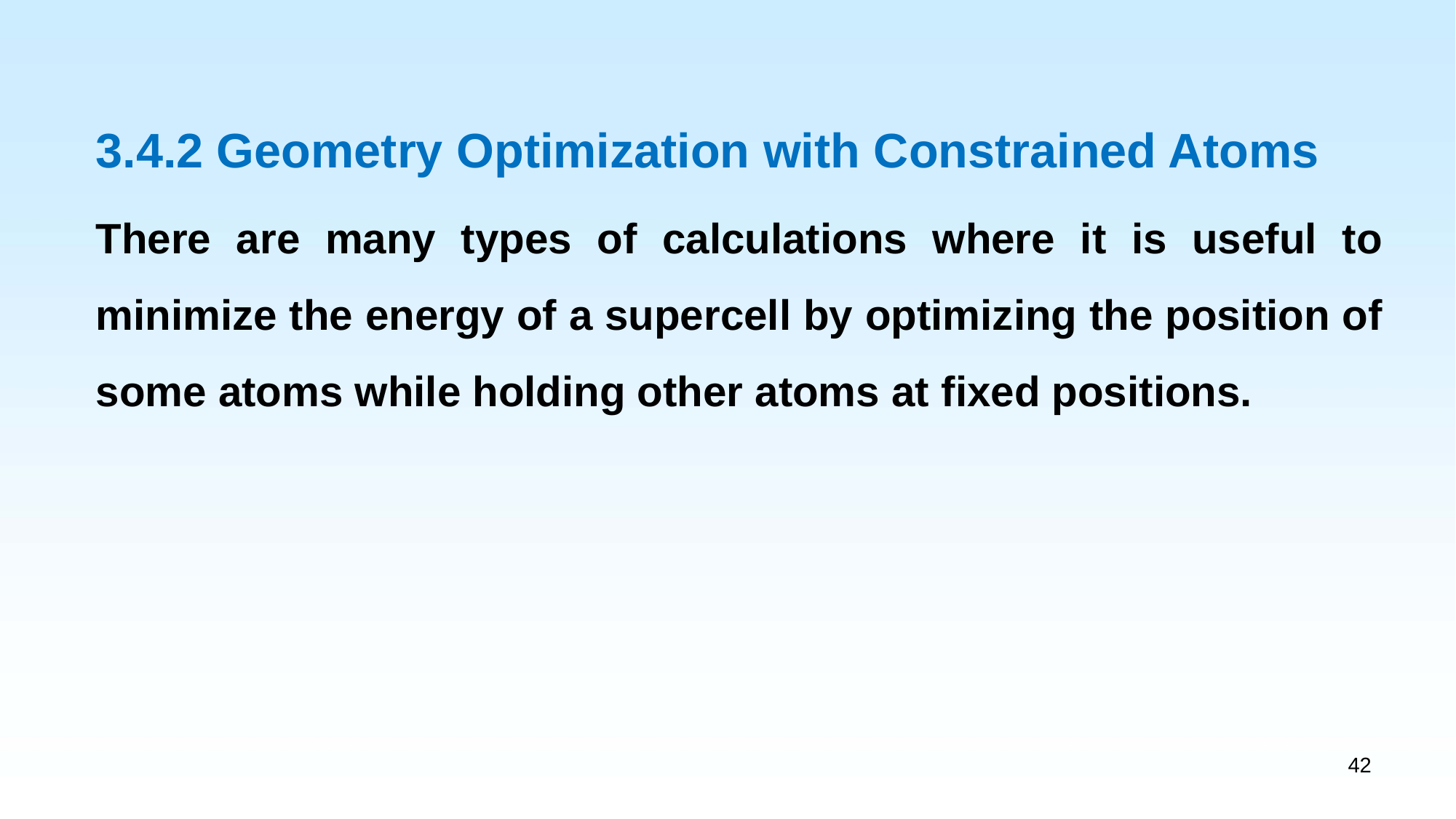

3.4.2 Geometry Optimization with Constrained Atoms
There are many types of calculations where it is useful to minimize the energy of a supercell by optimizing the position of some atoms while holding other atoms at fixed positions.
42